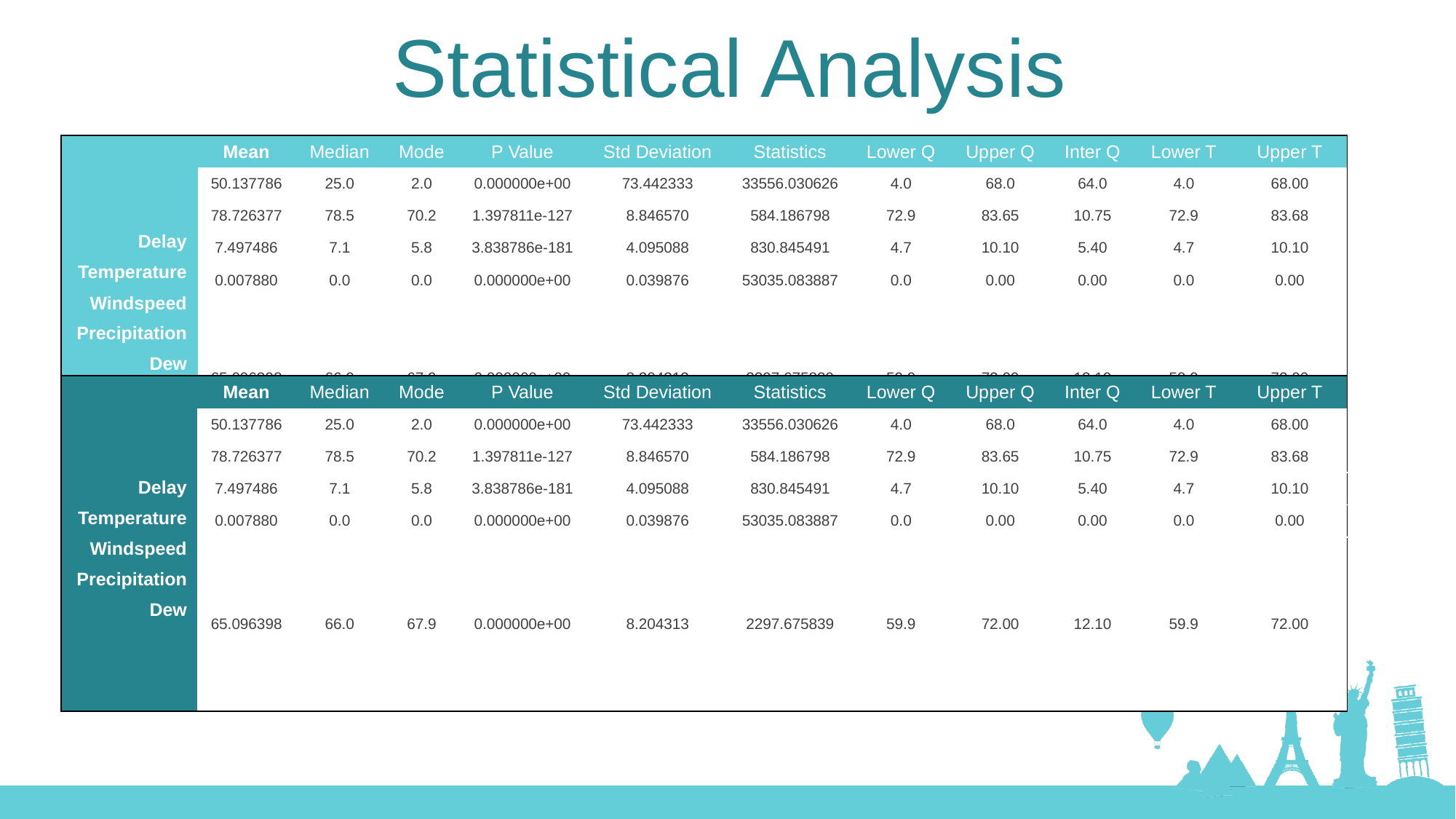

Statistical Analysis
| Delay Temperature Windspeed Precipitation Dew | Mean | Median | Mode | P Value | Std Deviation | Statistics | Lower Q | Upper Q | Inter Q | Lower T | Upper T |
| --- | --- | --- | --- | --- | --- | --- | --- | --- | --- | --- | --- |
|  | 50.137786 | 25.0 | 2.0 | 0.000000e+00 | 73.442333 | 33556.030626 | 4.0 | 68.0 | 64.0 | 4.0 | 68.00 |
|  | 78.726377 | 78.5 | 70.2 | 1.397811e-127 | 8.846570 | 584.186798 | 72.9 | 83.65 | 10.75 | 72.9 | 83.68 |
|  | 7.497486 | 7.1 | 5.8 | 3.838786e-181 | 4.095088 | 830.845491 | 4.7 | 10.10 | 5.40 | 4.7 | 10.10 |
|  | 0.007880 | 0.0 | 0.0 | 0.000000e+00 | 0.039876 | 53035.083887 | 0.0 | 0.00 | 0.00 | 0.0 | 0.00 |
|  | 65.096398 | 66.0 | 67.9 | 0.000000e+00 | 8.204313 | 2297.675839 | 59.9 | 72.00 | 12.10 | 59.9 | 72.00 |
| Delay Temperature Windspeed Precipitation Dew | Mean | Median | Mode | P Value | Std Deviation | Statistics | Lower Q | Upper Q | Inter Q | Lower T | Upper T |
| --- | --- | --- | --- | --- | --- | --- | --- | --- | --- | --- | --- |
|  | 50.137786 | 25.0 | 2.0 | 0.000000e+00 | 73.442333 | 33556.030626 | 4.0 | 68.0 | 64.0 | 4.0 | 68.00 |
|  | 78.726377 | 78.5 | 70.2 | 1.397811e-127 | 8.846570 | 584.186798 | 72.9 | 83.65 | 10.75 | 72.9 | 83.68 |
|  | 7.497486 | 7.1 | 5.8 | 3.838786e-181 | 4.095088 | 830.845491 | 4.7 | 10.10 | 5.40 | 4.7 | 10.10 |
|  | 0.007880 | 0.0 | 0.0 | 0.000000e+00 | 0.039876 | 53035.083887 | 0.0 | 0.00 | 0.00 | 0.0 | 0.00 |
|  | 65.096398 | 66.0 | 67.9 | 0.000000e+00 | 8.204313 | 2297.675839 | 59.9 | 72.00 | 12.10 | 59.9 | 72.00 |
Arrival & Departure Data Summary
P Value and Statistics were results from states Normal Test.